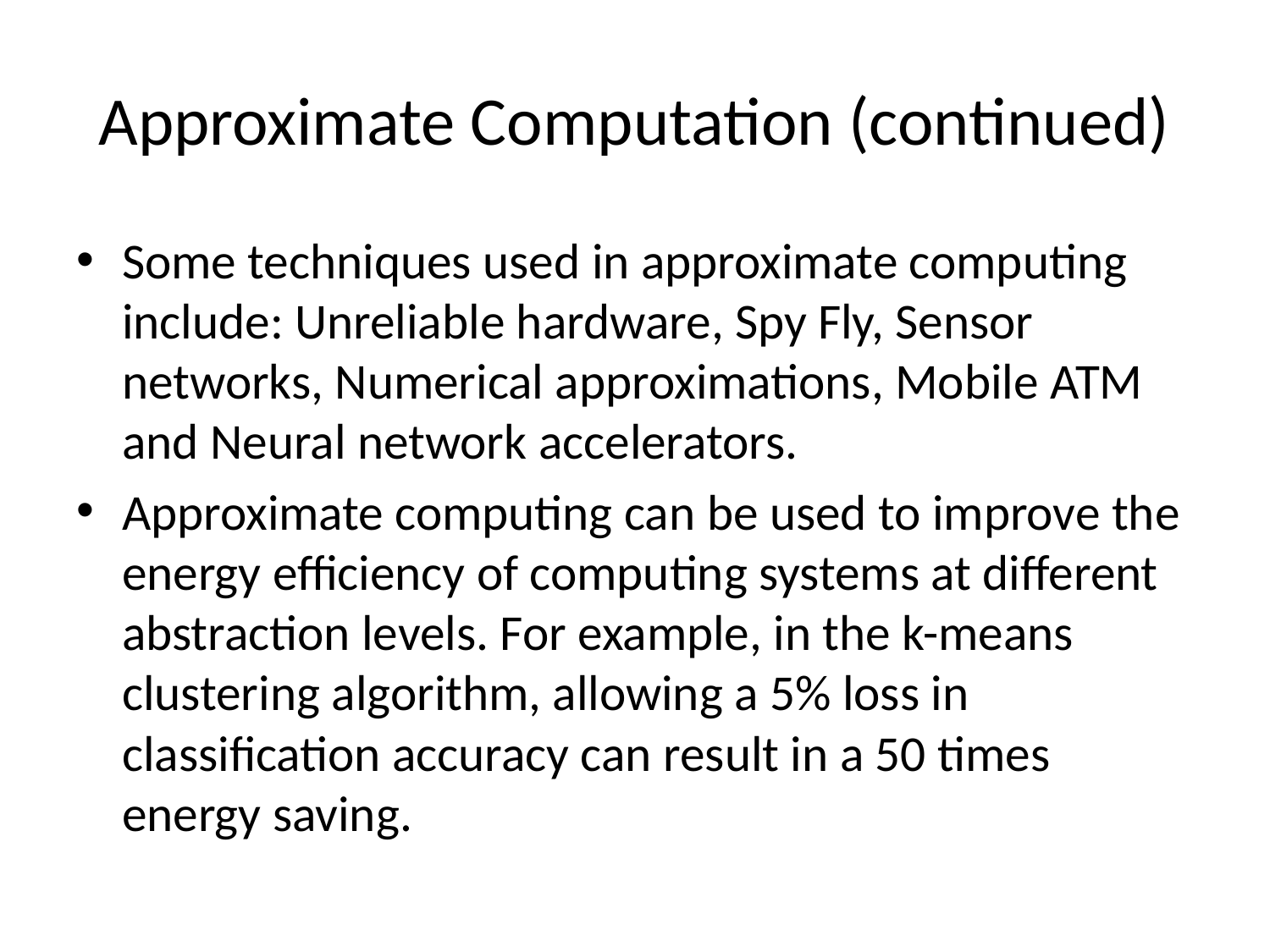

# Approximate Computation (continued)
Some techniques used in approximate computing include: Unreliable hardware, Spy Fly, Sensor networks, Numerical approximations, Mobile ATM and Neural network accelerators.
Approximate computing can be used to improve the energy efficiency of computing systems at different abstraction levels. For example, in the k-means clustering algorithm, allowing a 5% loss in classification accuracy can result in a 50 times energy saving.